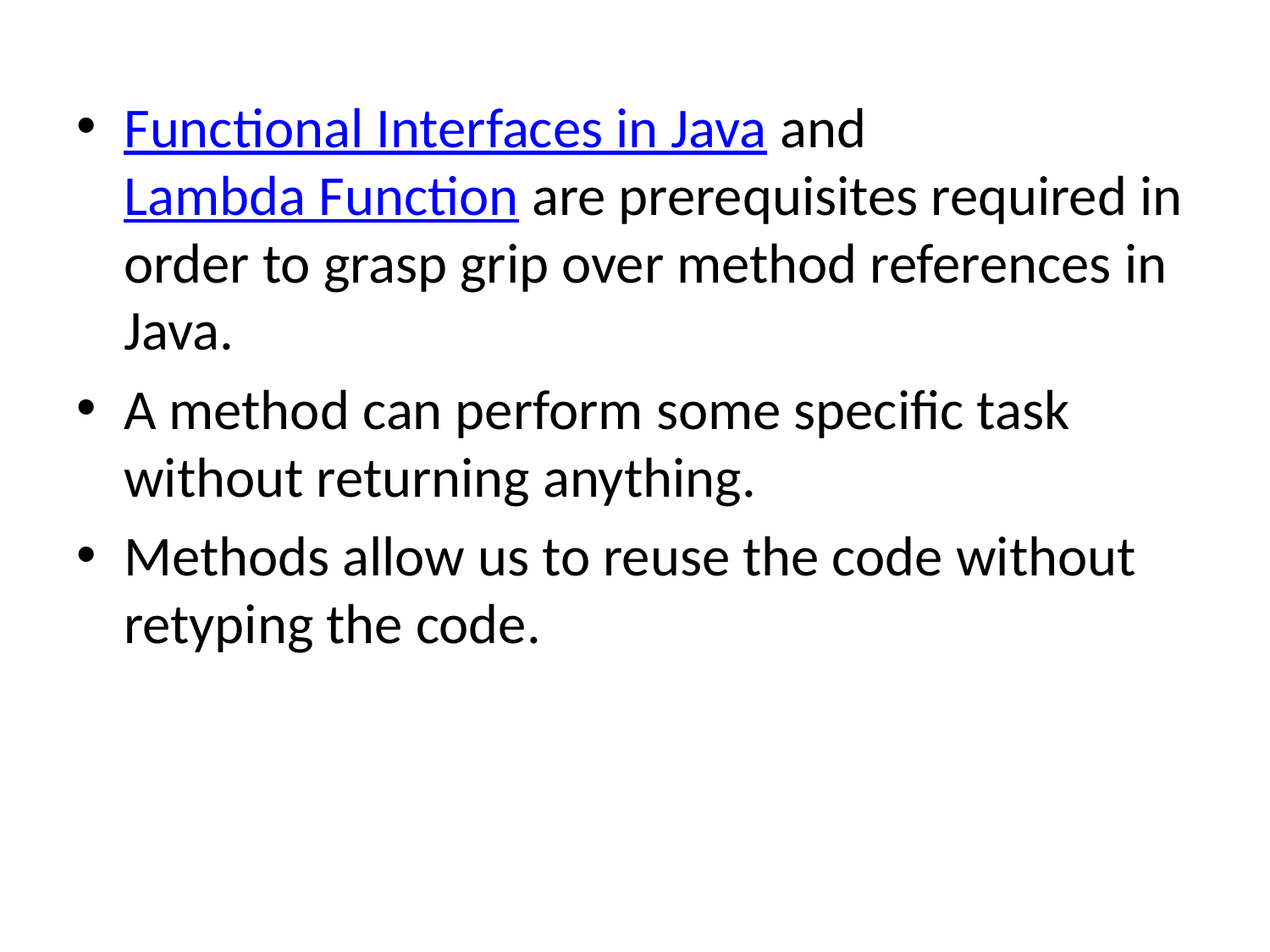

Functional Interfaces in Java and Lambda Function are prerequisites required in order to grasp grip over method references in Java.
A method can perform some specific task without returning anything.
Methods allow us to reuse the code without retyping the code.